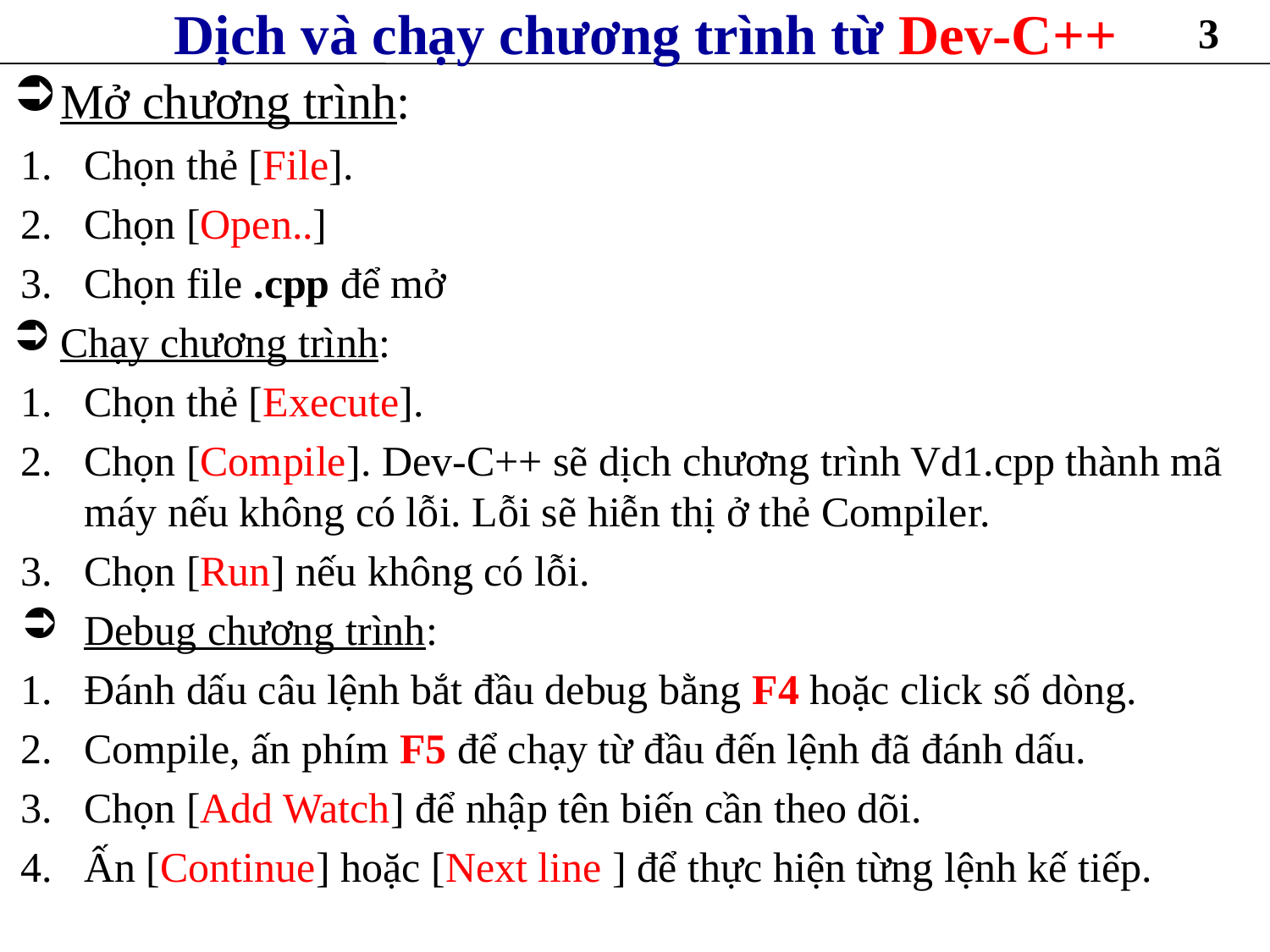

# Dịch và chạy chương trình từ Dev-C++
3
Mở chương trình:
Chọn thẻ [File].
Chọn [Open..]
Chọn file .cpp để mở
Chạy chương trình:
Chọn thẻ [Execute].
Chọn [Compile]. Dev-C++ sẽ dịch chương trình Vd1.cpp thành mã máy nếu không có lỗi. Lỗi sẽ hiễn thị ở thẻ Compiler.
Chọn [Run] nếu không có lỗi.
Debug chương trình:
Đánh dấu câu lệnh bắt đầu debug bằng F4 hoặc click số dòng.
Compile, ấn phím F5 để chạy từ đầu đến lệnh đã đánh dấu.
Chọn [Add Watch] để nhập tên biến cần theo dõi.
Ấn [Continue] hoặc [Next line ] để thực hiện từng lệnh kế tiếp.